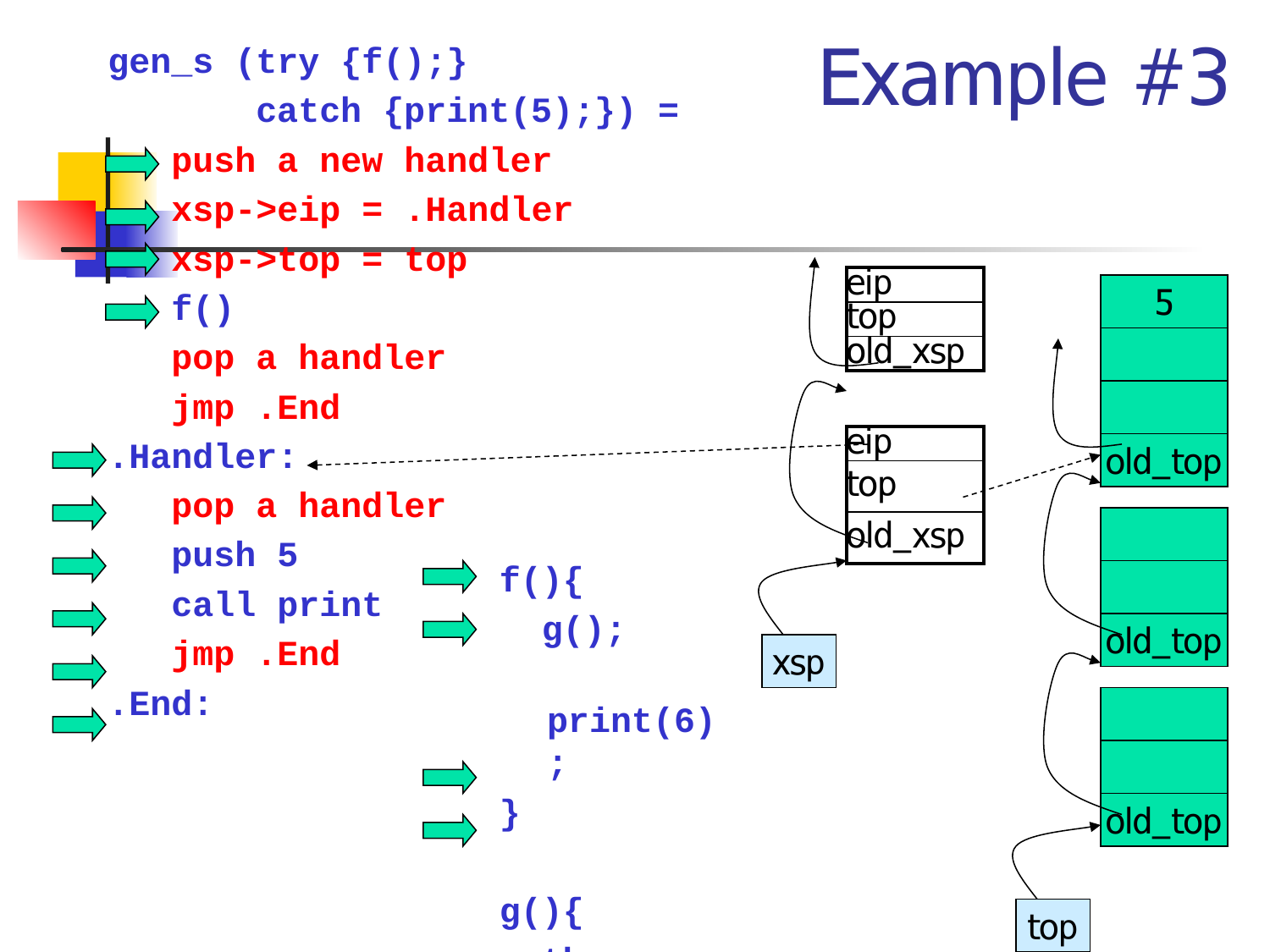

# Example #3
gen_s (try {f();}
       catch {print(5);}) =
   push a new handler
   xsp->eip = .Handler
   xsp->top = top
   f()
   pop a handler
   jmp .End
.Handler:
   pop a handler
   push 5
   call print
   jmp .End
.End:

| eip |
| --- |
| top |
| old\_xsp |
5

| eip |
| --- |
| top |
| old\_xsp |
old_top

f(){
  g();
  print(6);
}

g(){
  throw;
}

old_top
xsp

old_top

top